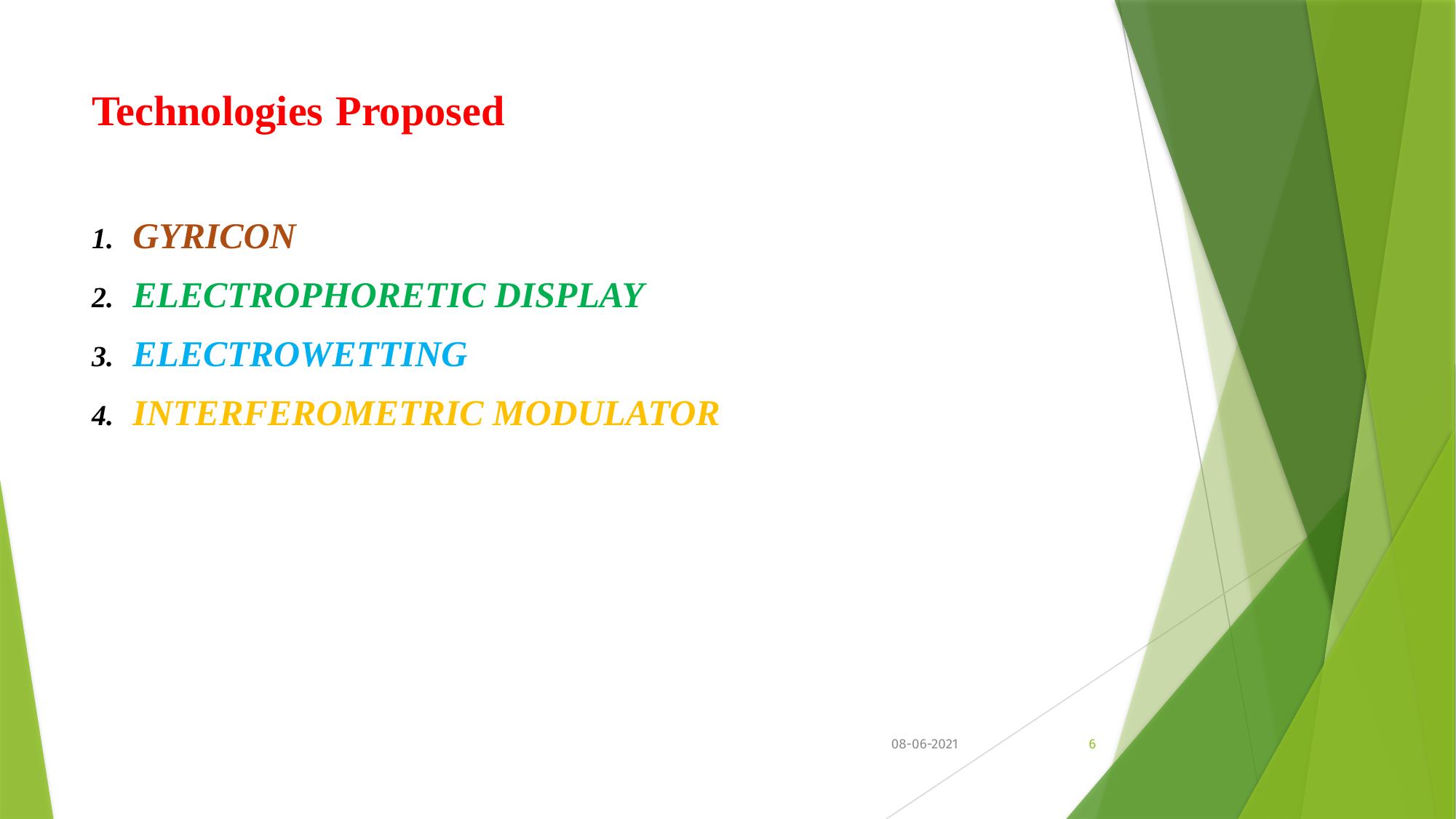

# Technologies Proposed
GYRICON
ELECTROPHORETIC DISPLAY
ELECTROWETTING
INTERFEROMETRIC MODULATOR

08-06-2021
6